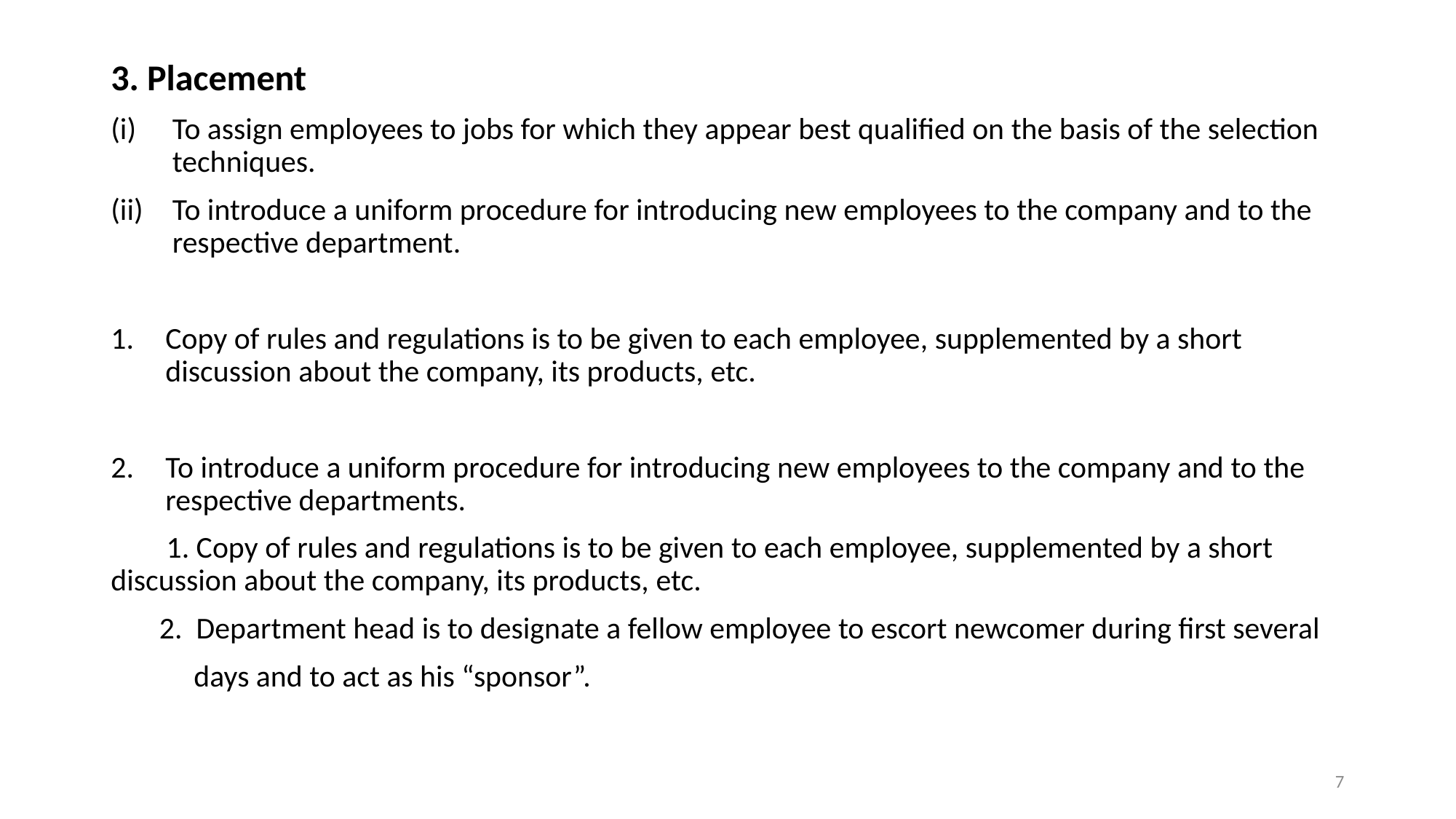

3. Placement
To assign employees to jobs for which they appear best qualified on the basis of the selection techniques.
To introduce a uniform procedure for introducing new employees to the company and to the respective department.

Copy of rules and regulations is to be given to each employee, supplemented by a short discussion about the company, its products, etc.

To introduce a uniform procedure for introducing new employees to the company and to the respective departments.
        1. Copy of rules and regulations is to be given to each employee, supplemented by a short discussion about the company, its products, etc.
       2.  Department head is to designate a fellow employee to escort newcomer during first several
            days and to act as his “sponsor”.

7